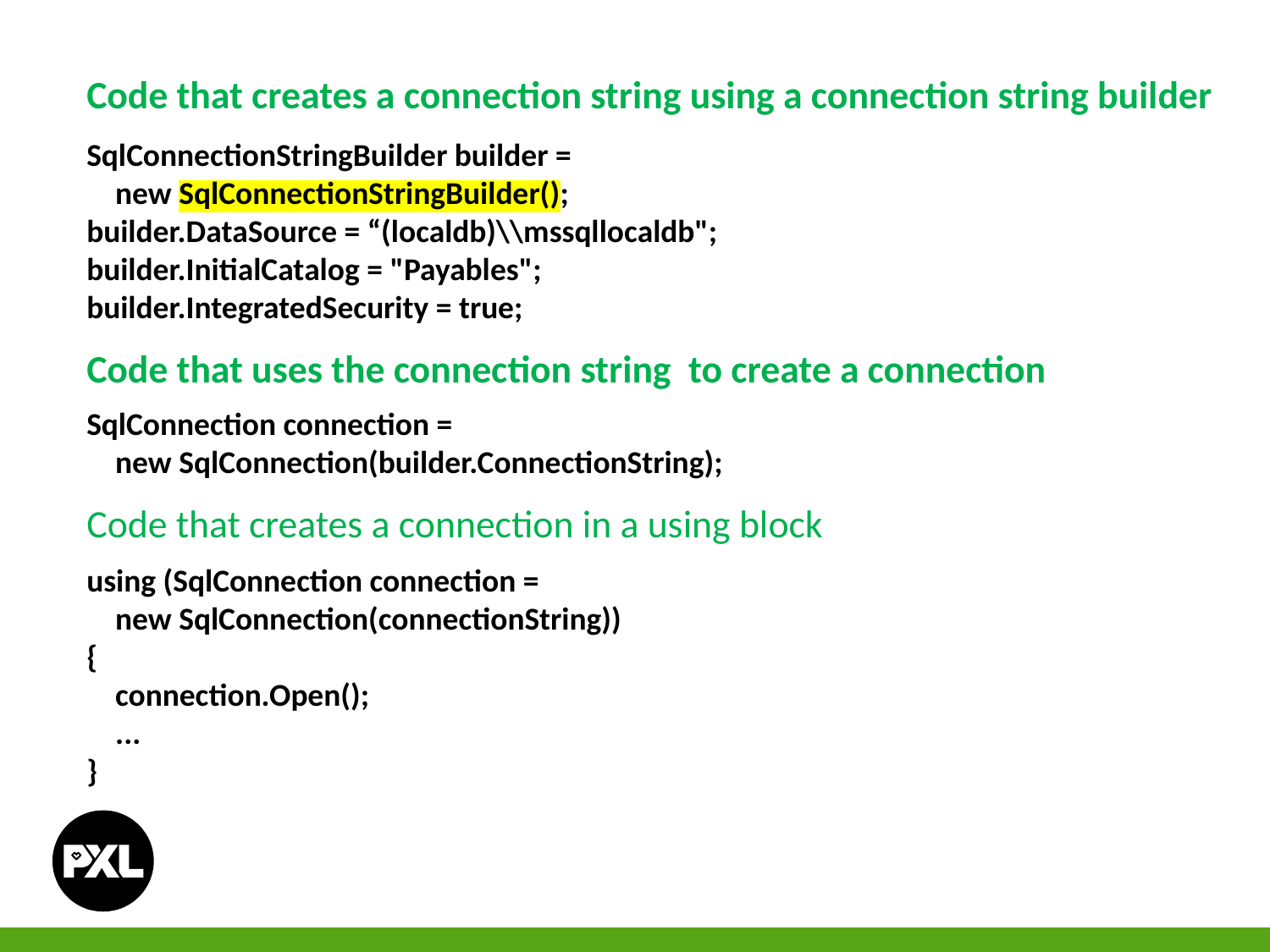

Code that creates a connection string using a connection string builder
SqlConnectionStringBuilder builder =
    new SqlConnectionStringBuilder();
builder.DataSource = “(localdb)\\mssqllocaldb";
builder.InitialCatalog = "Payables";
builder.IntegratedSecurity = true;
Code that uses the connection string  to create a connection
SqlConnection connection =
    new SqlConnection(builder.ConnectionString);

using (SqlConnection connection =
    new SqlConnection(connectionString))
{
    connection.Open();
    ...
}
Code that creates a connection in a using block